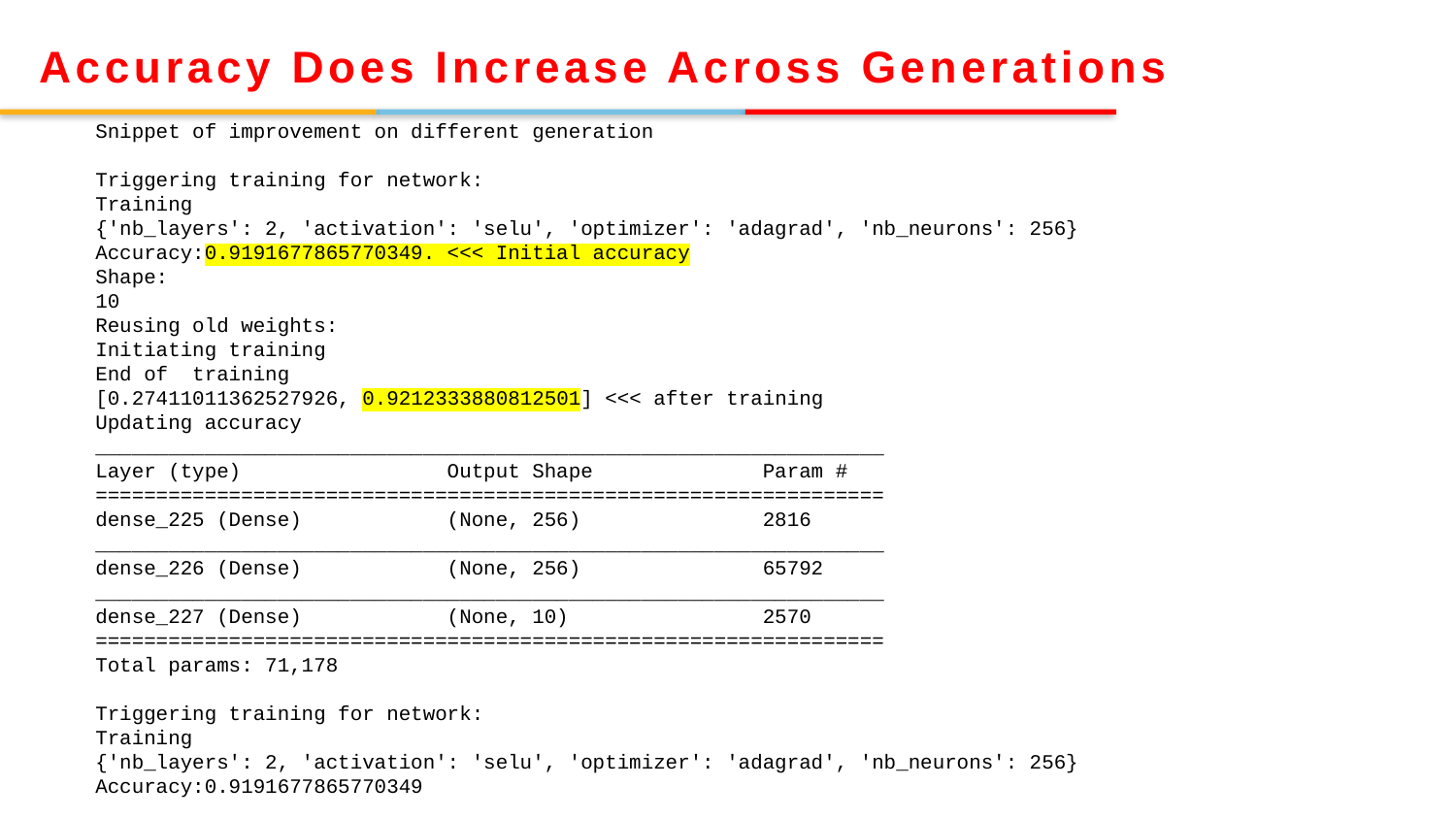

Accuracy Does Increase Across Generations
Snippet of improvement on different generation

Triggering training for network:
Training
{'nb_layers': 2, 'activation': 'selu', 'optimizer': 'adagrad', 'nb_neurons': 256}
Accuracy:0.9191677865770349. <<< Initial accuracy
Shape:
10
Reusing old weights:
Initiating training
End of  training
[0.27411011362527926, 0.9212333880812501] <<< after training
Updating accuracy
_________________________________________________________________
Layer (type)                 Output Shape              Param #
=================================================================
dense_225 (Dense)            (None, 256)               2816
_________________________________________________________________
dense_226 (Dense)            (None, 256)               65792
_________________________________________________________________
dense_227 (Dense)            (None, 10)                2570
=================================================================
Total params: 71,178

Triggering training for network:
Training
{'nb_layers': 2, 'activation': 'selu', 'optimizer': 'adagrad', 'nb_neurons': 256}
Accuracy:0.9191677865770349